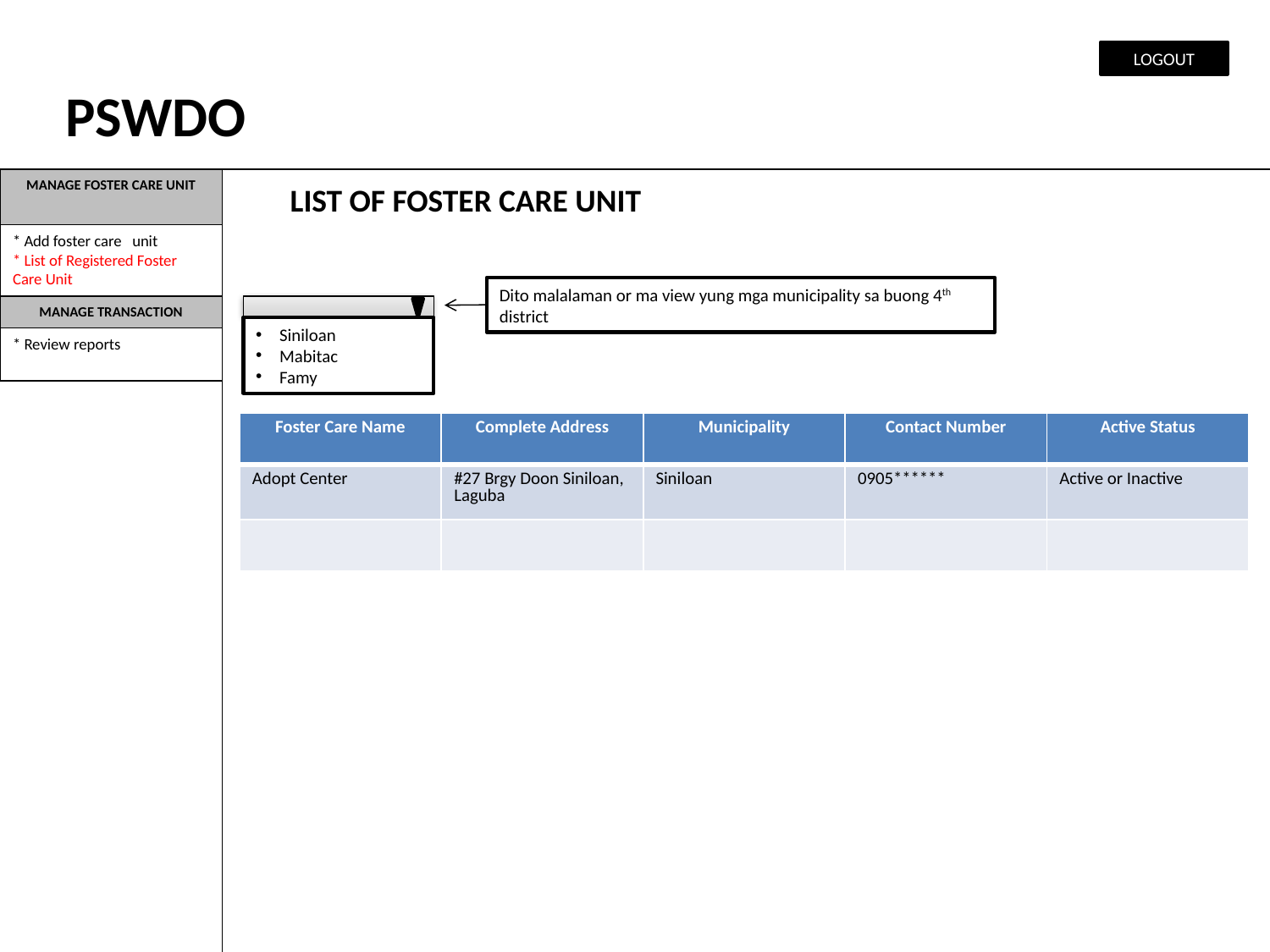

LOGOUT
PSWDO
MANAGE FOSTER CARE UNIT
LIST OF FOSTER CARE UNIT
* Add foster care   unit
* List of Registered Foster Care Unit
Dito malalaman or ma view yung mga municipality sa buong 4th district
MANAGE TRANSACTION

Siniloan
Mabitac
Famy
* Review reports
| Foster Care Name | Complete Address | Municipality | Contact Number | Active Status |
| --- | --- | --- | --- | --- |
| Adopt Center | #27 Brgy Doon Siniloan, Laguba | Siniloan | 0905\*\*\*\*\*\* | Active or Inactive |
|  |  |  |  |  |